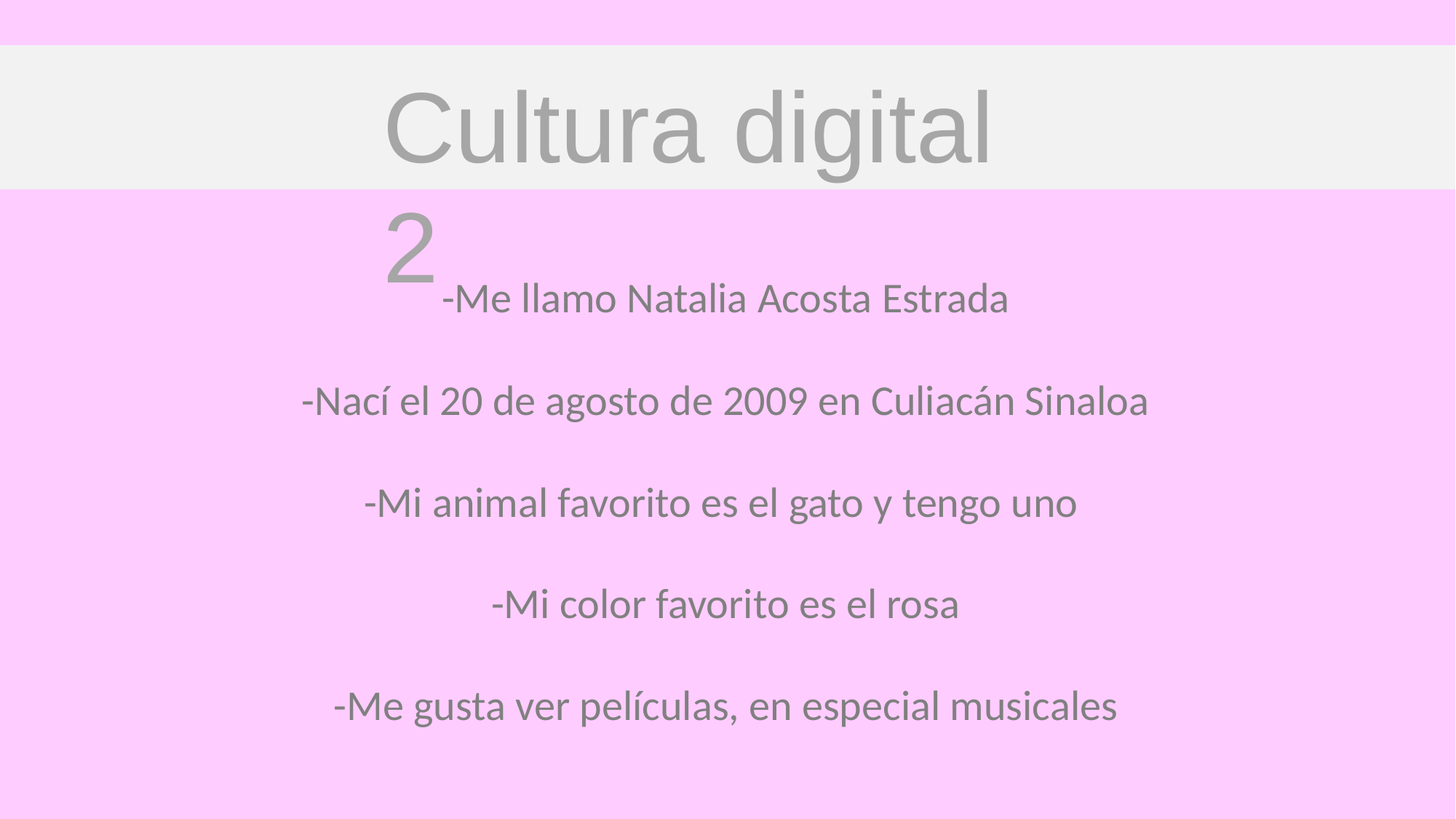

Cultura digital 2
-Me llamo Natalia Acosta Estrada

-Nací el 20 de agosto de 2009 en Culiacán Sinaloa

-Mi animal favorito es el gato y tengo uno

-Mi color favorito es el rosa

-Me gusta ver películas, en especial musicales